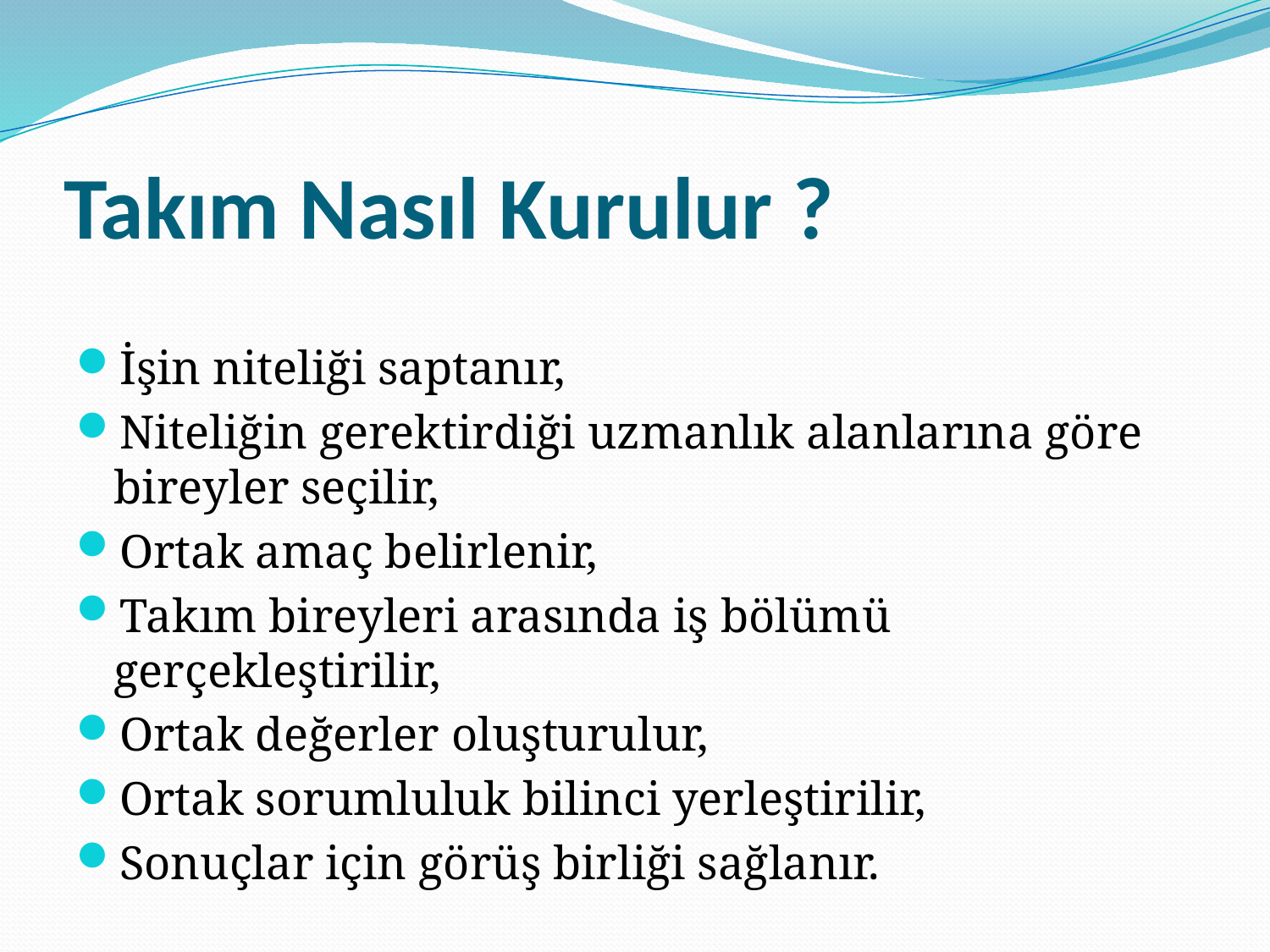

# Takım Nasıl Kurulur ?

İşin niteliği saptanır,
Niteliğin gerektirdiği uzmanlık alanlarına göre bireyler seçilir,
Ortak amaç belirlenir,
Takım bireyleri arasında iş bölümü gerçekleştirilir,
Ortak değerler oluşturulur,
Ortak sorumluluk bilinci yerleştirilir,
Sonuçlar için görüş birliği sağlanır.